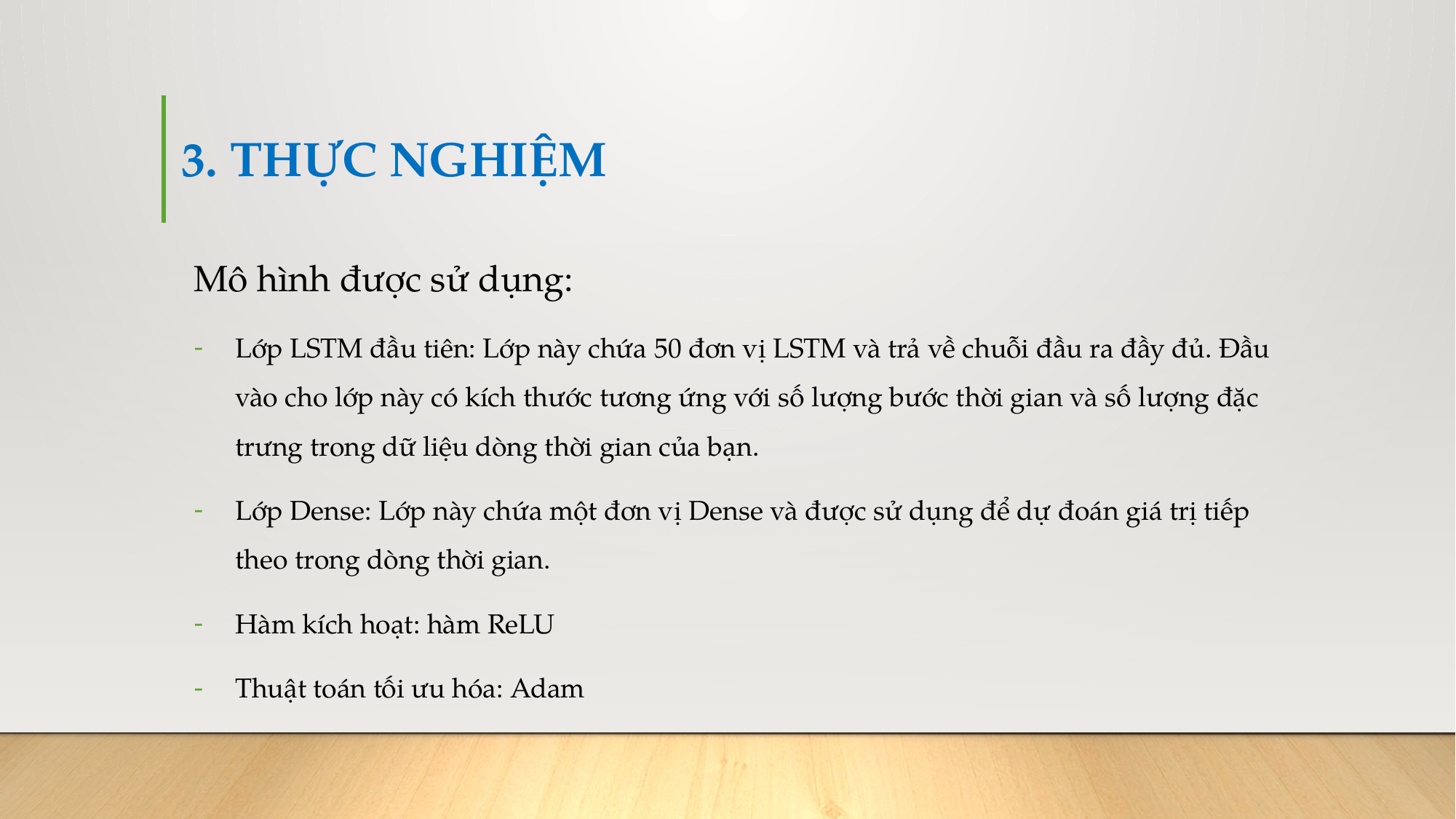

# 3. THỰC NGHIỆM
Mô hình được sử dụng:
Lớp LSTM đầu tiên: Lớp này chứa 50 đơn vị LSTM và trả về chuỗi đầu ra đầy đủ. Đầu vào cho lớp này có kích thước tương ứng với số lượng bước thời gian và số lượng đặc trưng trong dữ liệu dòng thời gian của bạn.
Lớp Dense: Lớp này chứa một đơn vị Dense và được sử dụng để dự đoán giá trị tiếp theo trong dòng thời gian.
Hàm kích hoạt: hàm ReLU
Thuật toán tối ưu hóa: Adam